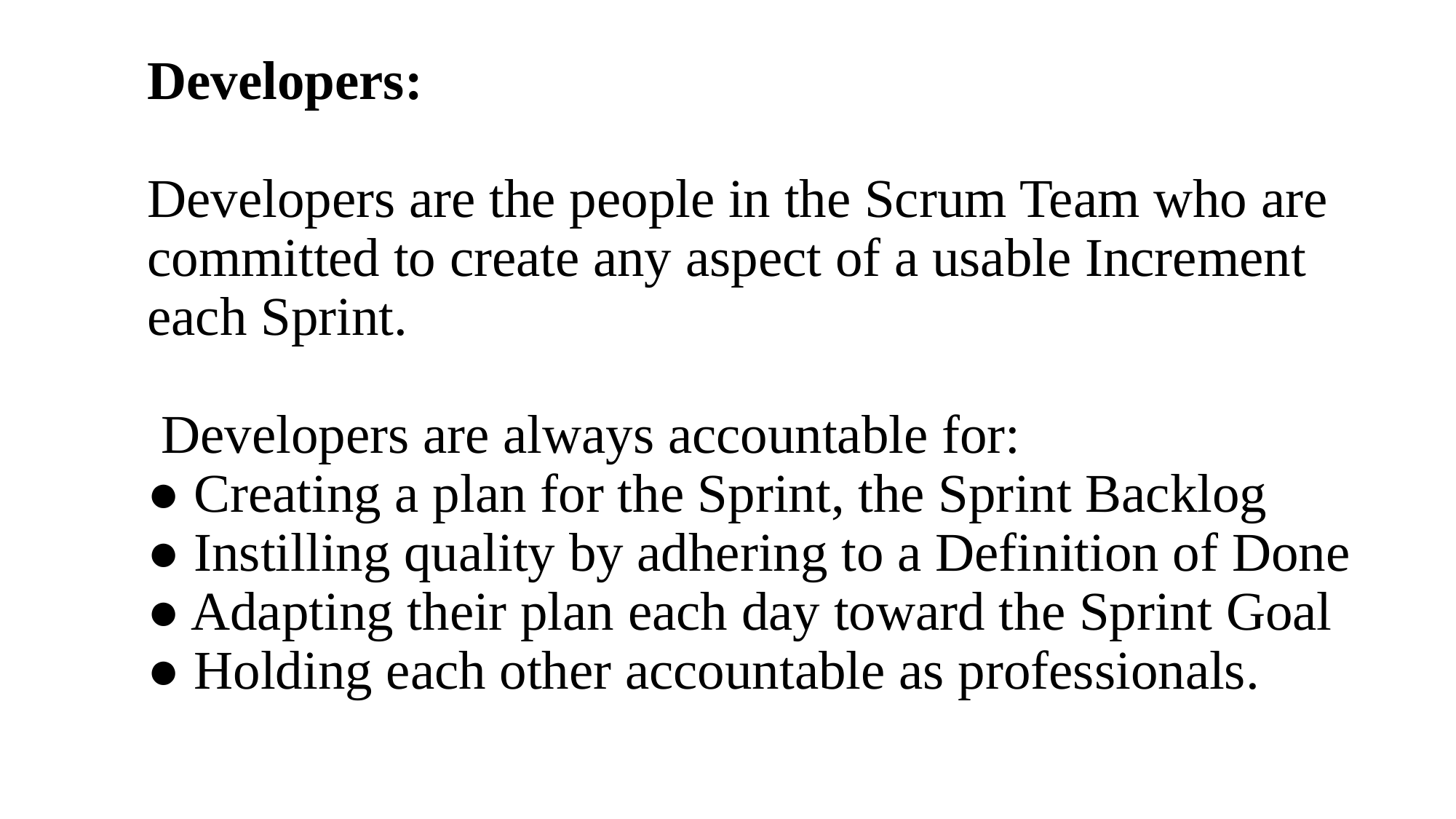

# Developers: Developers are the people in the Scrum Team who are committed to create any aspect of a usable Increment each Sprint. Developers are always accountable for: ● Creating a plan for the Sprint, the Sprint Backlog ● Instilling quality by adhering to a Definition of Done ● Adapting their plan each day toward the Sprint Goal ● Holding each other accountable as professionals.